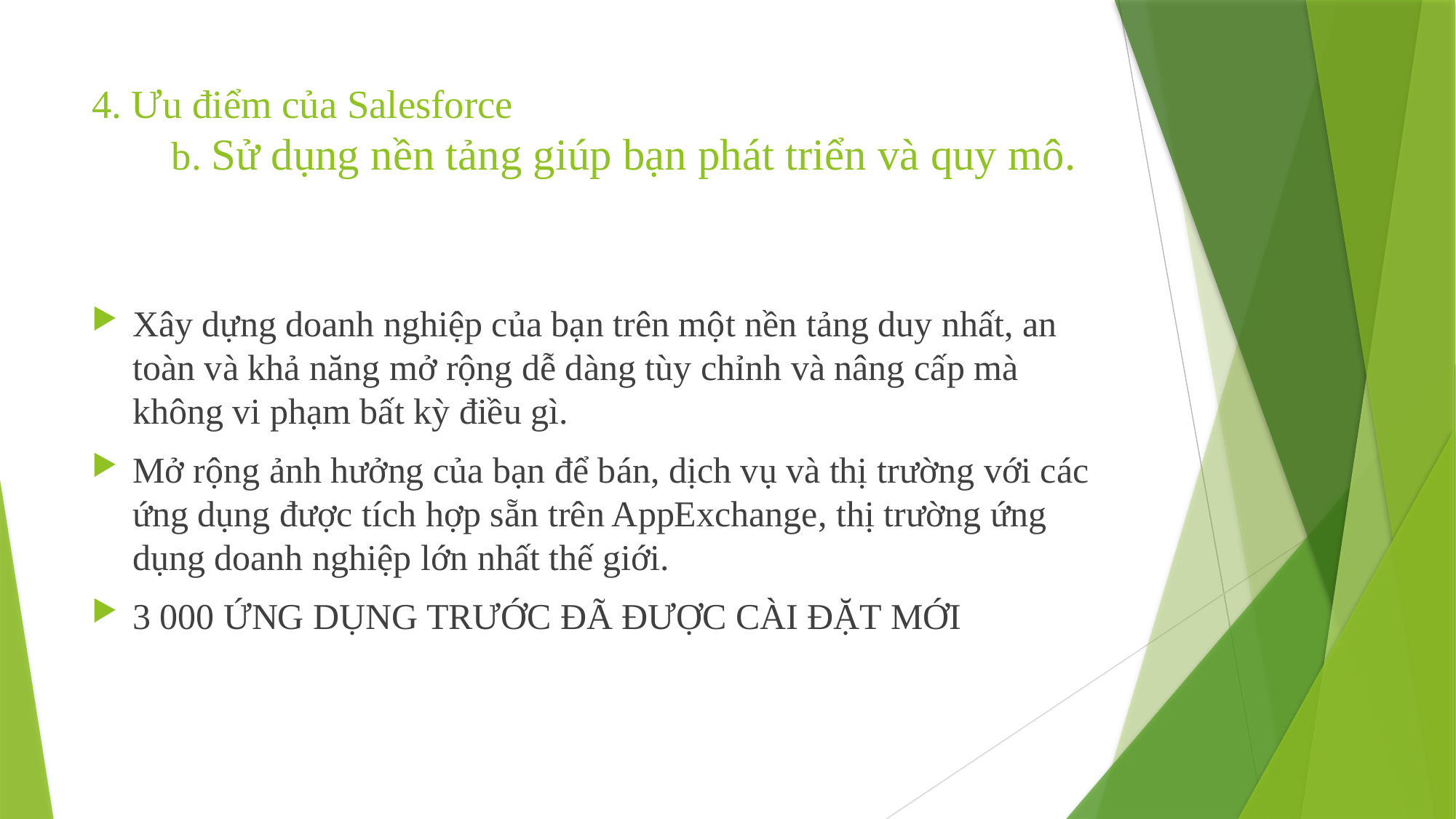

# 4. Ưu điểm của Salesforce b. Sử dụng nền tảng giúp bạn phát triển và quy mô.
Xây dựng doanh nghiệp của bạn trên một nền tảng duy nhất, an toàn và khả năng mở rộng dễ dàng tùy chỉnh và nâng cấp mà không vi phạm bất kỳ điều gì.
Mở rộng ảnh hưởng của bạn để bán, dịch vụ và thị trường với các ứng dụng được tích hợp sẵn trên AppExchange, thị trường ứng dụng doanh nghiệp lớn nhất thế giới.
3 000 ỨNG DỤNG TRƯỚC ĐÃ ĐƯỢC CÀI ĐẶT MỚI